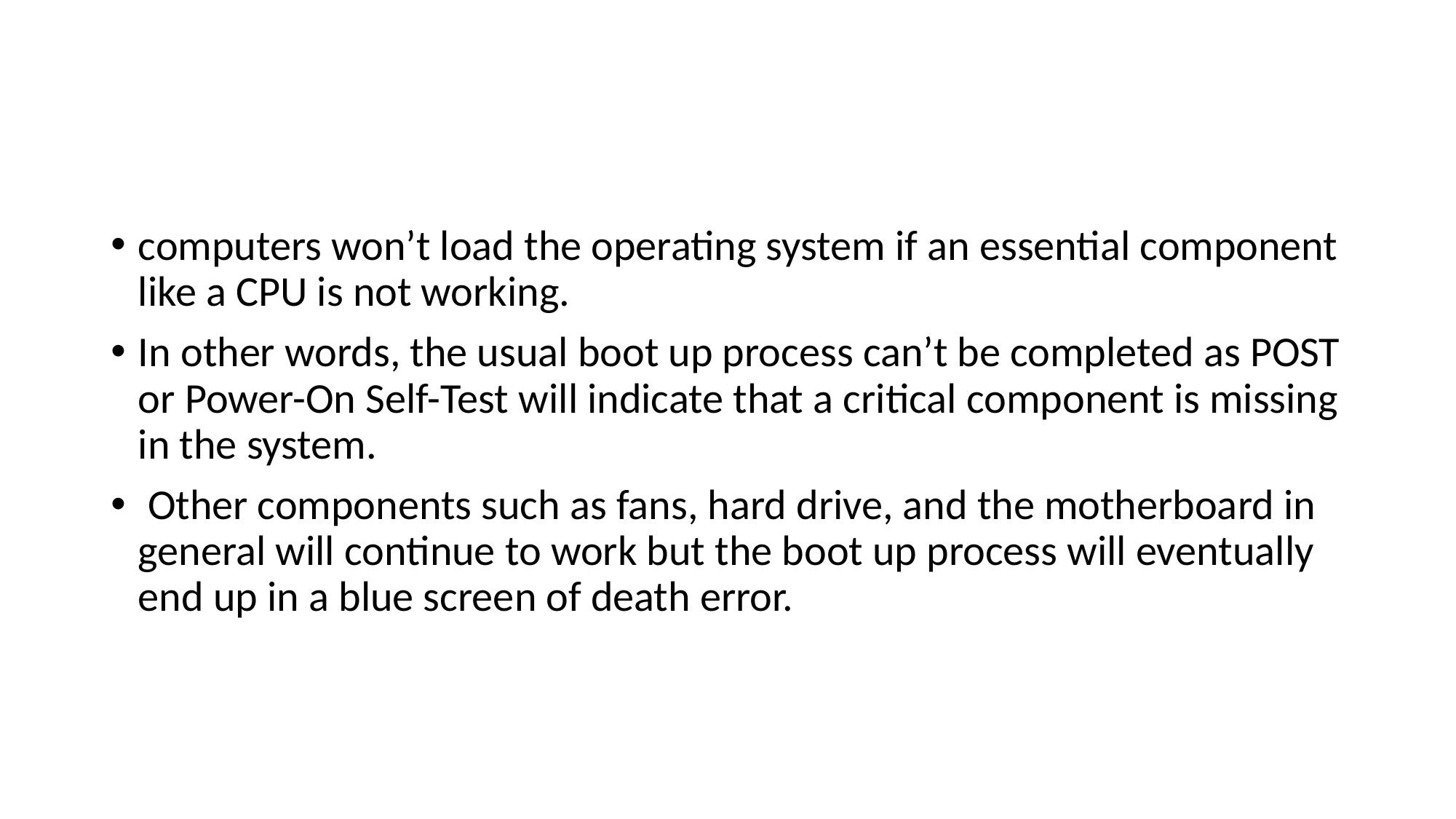

#
computers won’t load the operating system if an essential component like a CPU is not working.
In other words, the usual boot up process can’t be completed as POST or Power-On Self-Test will indicate that a critical component is missing in the system.
 Other components such as fans, hard drive, and the motherboard in general will continue to work but the boot up process will eventually end up in a blue screen of death error.